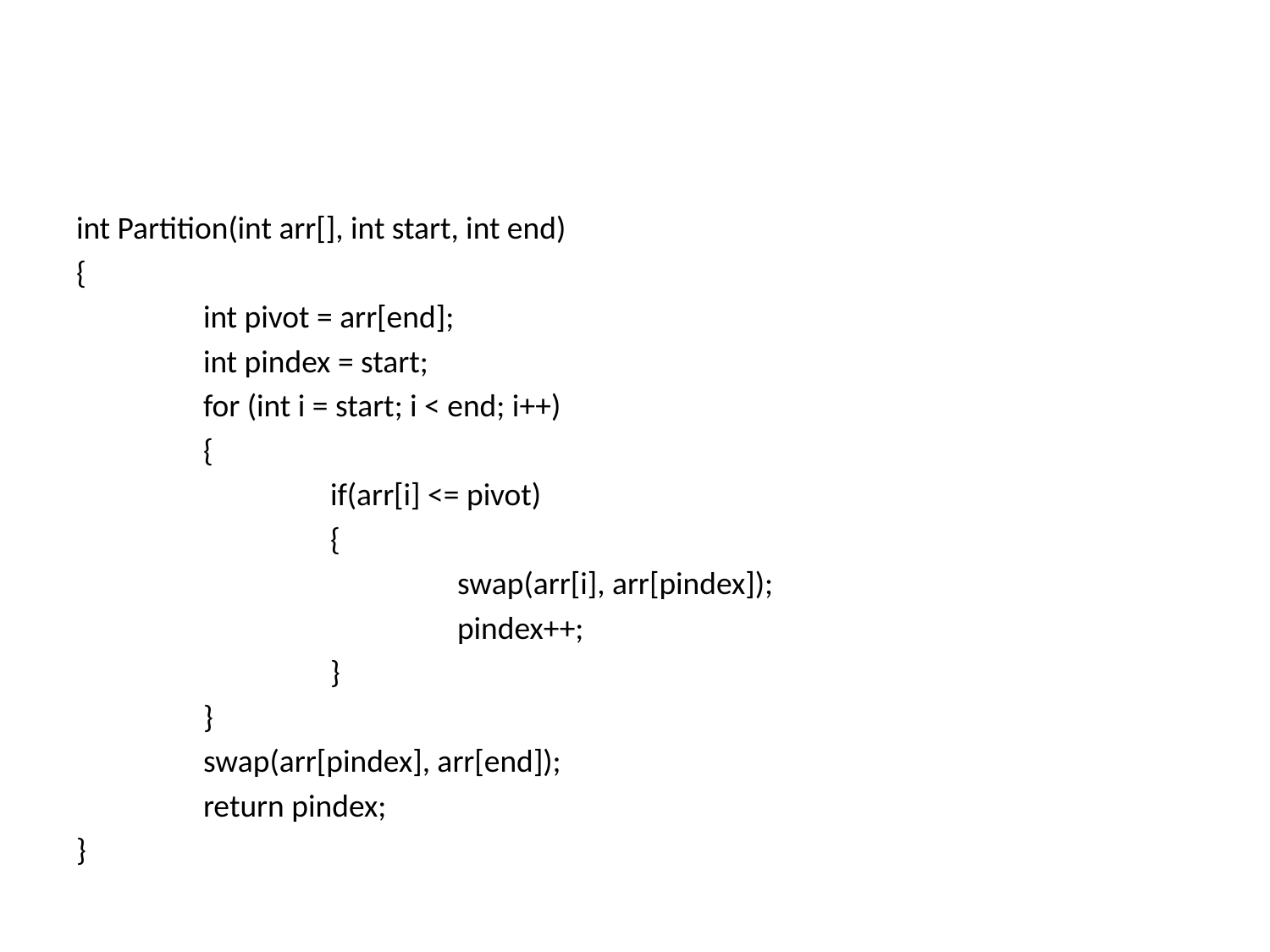

#
int Partition(int arr[], int start, int end)
{
	int pivot = arr[end];
	int pindex = start;
	for (int i = start; i < end; i++)
	{
		if(arr[i] <= pivot)
		{
			swap(arr[i], arr[pindex]);
			pindex++;
		}
	}
	swap(arr[pindex], arr[end]);
	return pindex;
}